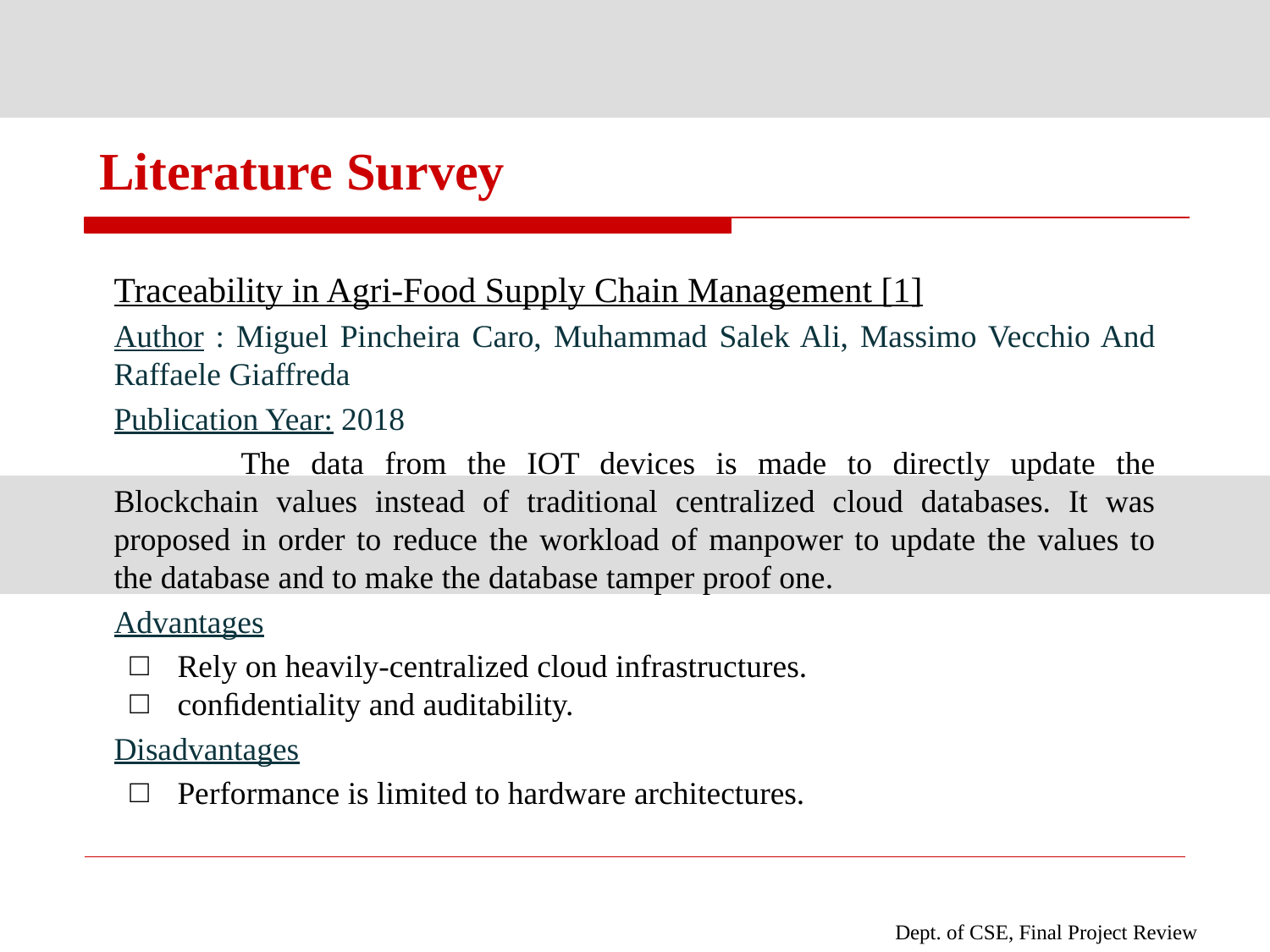

# Literature Survey
Traceability in Agri-Food Supply Chain Management [1]
Author : Miguel Pincheira Caro, Muhammad Salek Ali, Massimo Vecchio And Raffaele Giaffreda
Publication Year: 2018
	The data from the IOT devices is made to directly update the Blockchain values instead of traditional centralized cloud databases. It was proposed in order to reduce the workload of manpower to update the values to the database and to make the database tamper proof one.
Advantages
Rely on heavily-centralized cloud infrastructures.
conﬁdentiality and auditability.
Disadvantages
Performance is limited to hardware architectures.
Dept. of CSE, Final Project Review